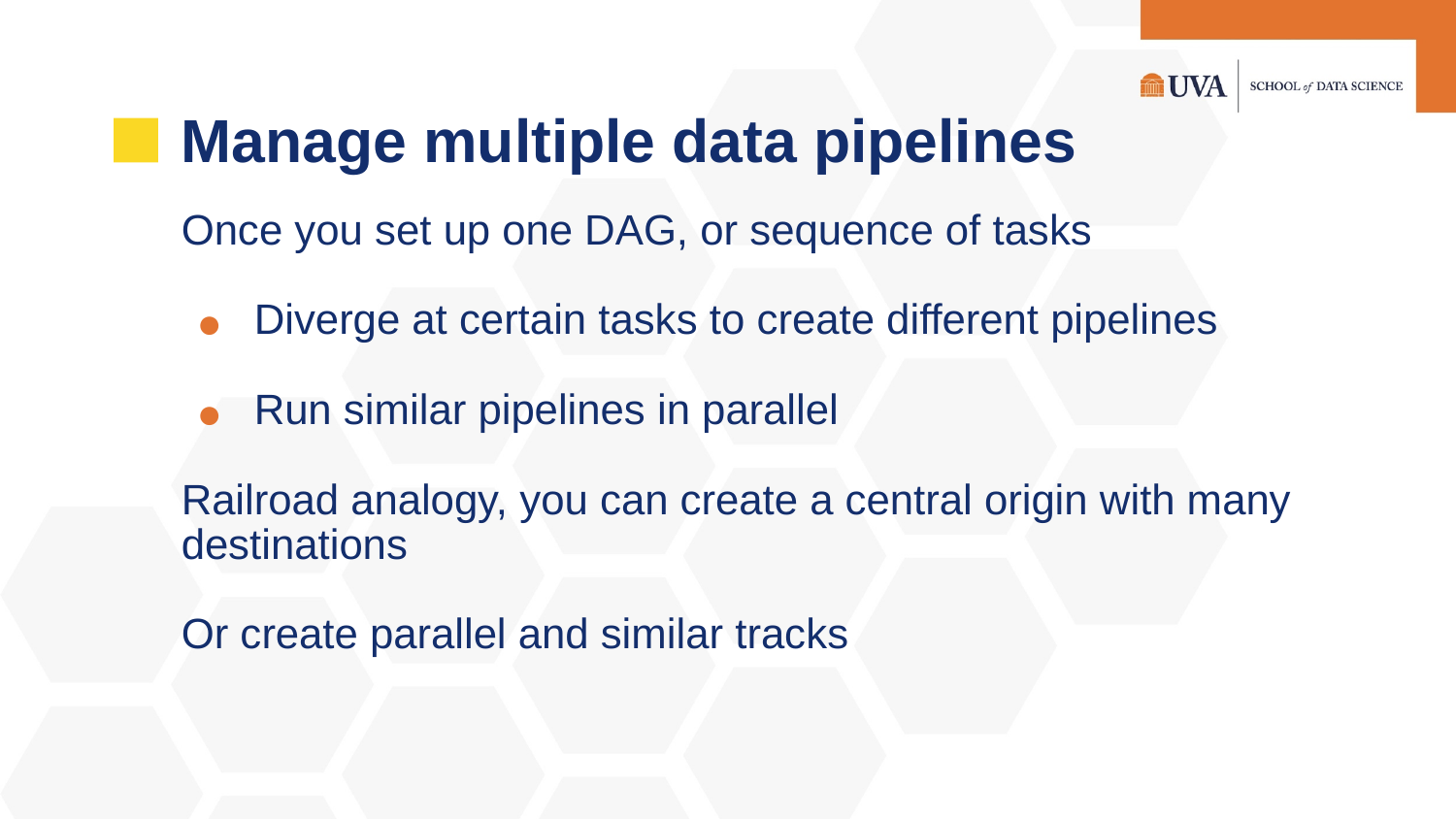

# Manage multiple data pipelines
Once you set up one DAG, or sequence of tasks

Diverge at certain tasks to create different pipelines

Run similar pipelines in parallel

Railroad analogy, you can create a central origin with many destinations

Or create parallel and similar tracks